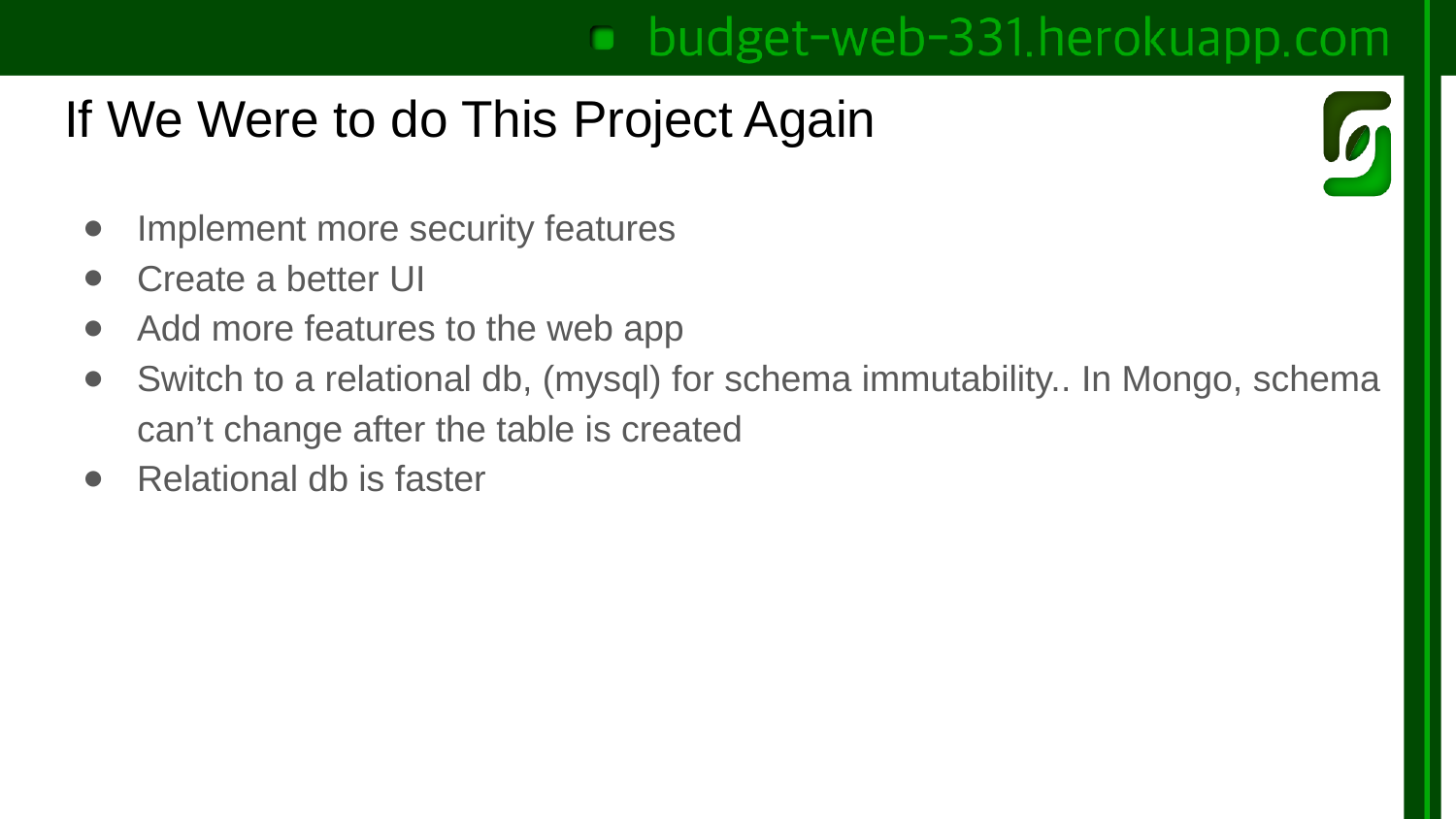

# If We Were to do This Project Again
Implement more security features
Create a better UI
Add more features to the web app
Switch to a relational db, (mysql) for schema immutability.. In Mongo, schema can’t change after the table is created
Relational db is faster